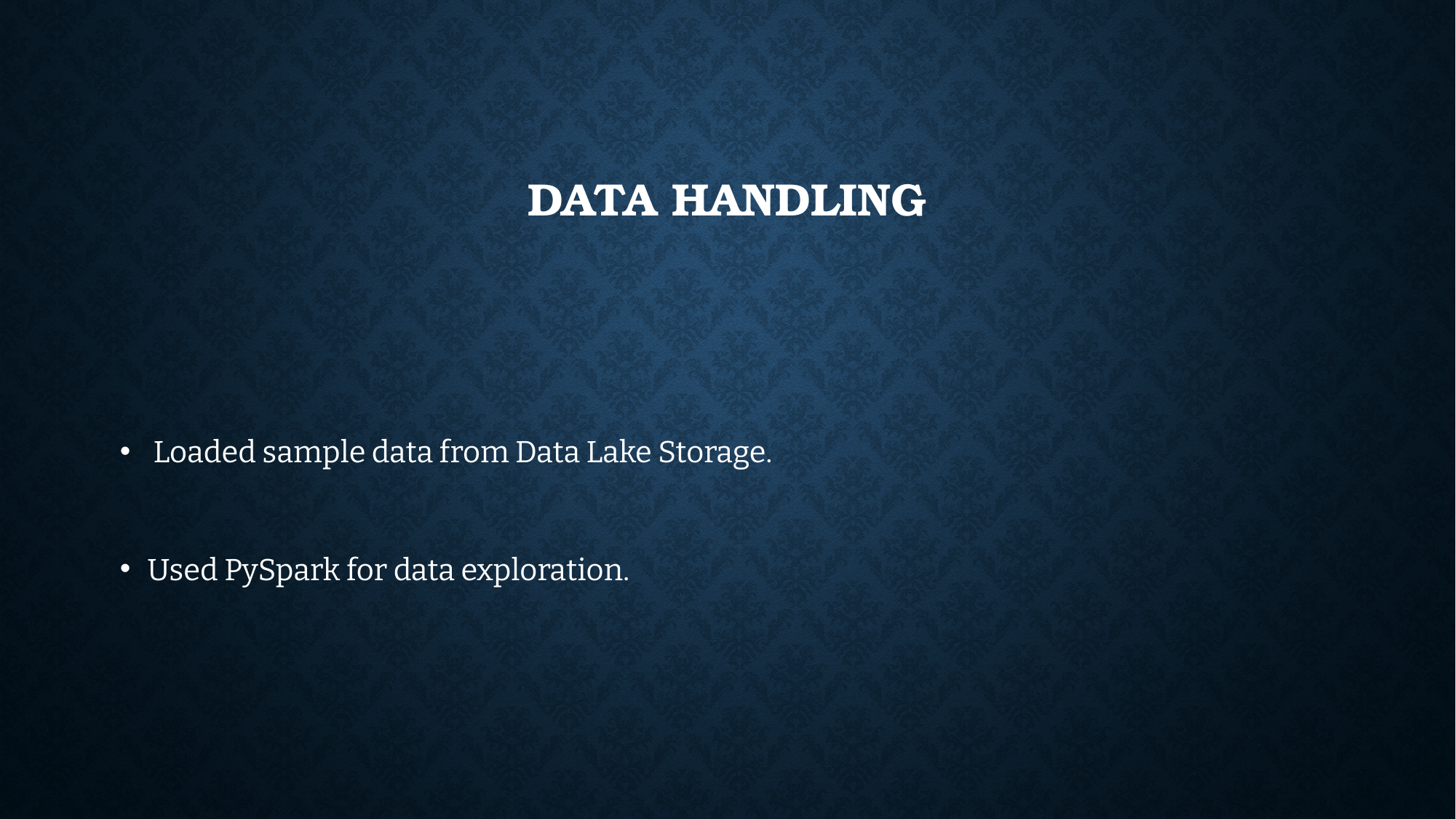

# data Handling

 Loaded sample data from Data Lake Storage.

Used PySpark for data exploration.